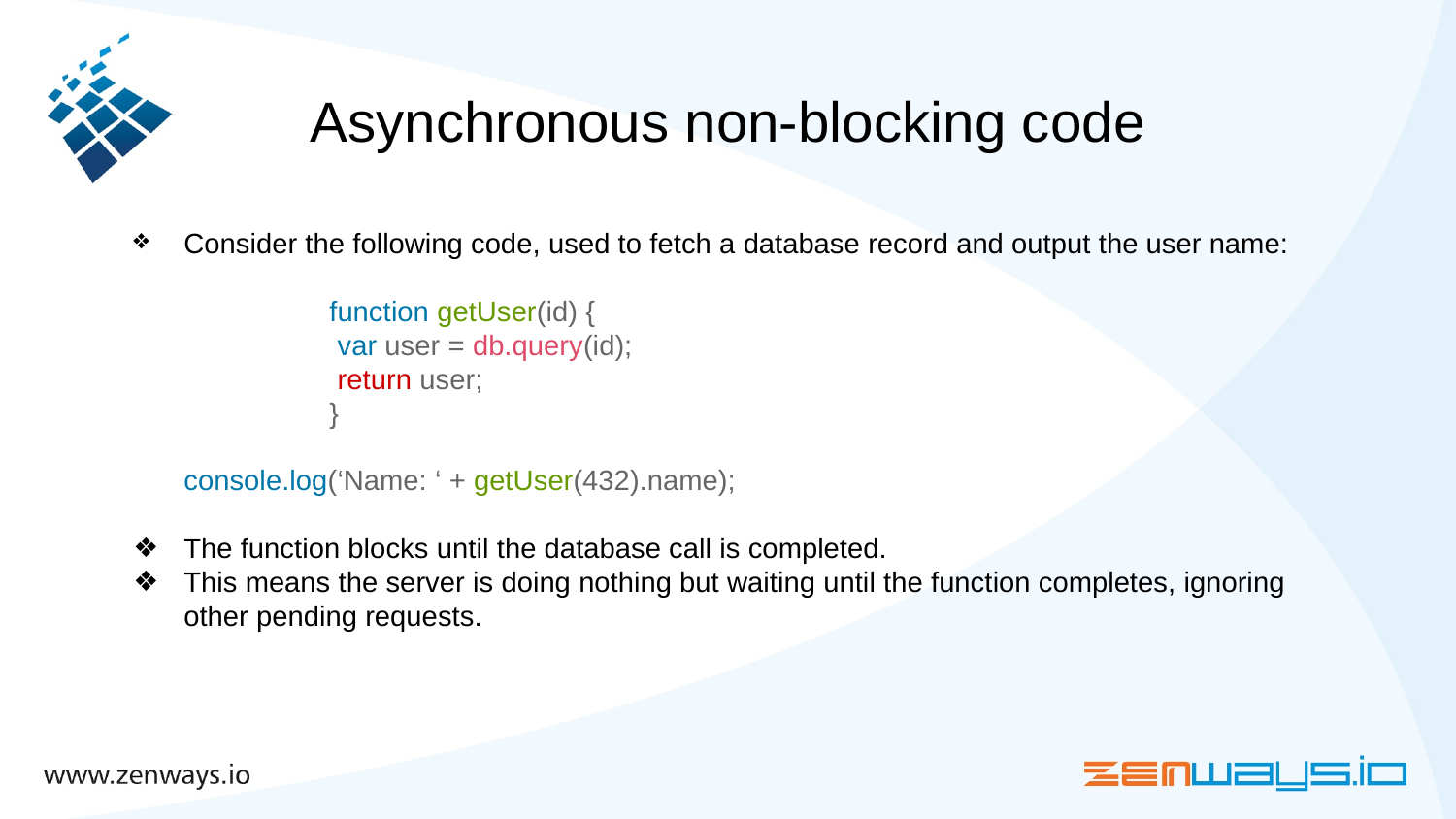

# Asynchronous non-blocking code
Consider the following code, used to fetch a database record and output the user name:

function getUser(id) {
 var user = db.query(id);
 return user;
}

console.log(‘Name: ‘ + getUser(432).name);

The function blocks until the database call is completed.
This means the server is doing nothing but waiting until the function completes, ignoring other pending requests.